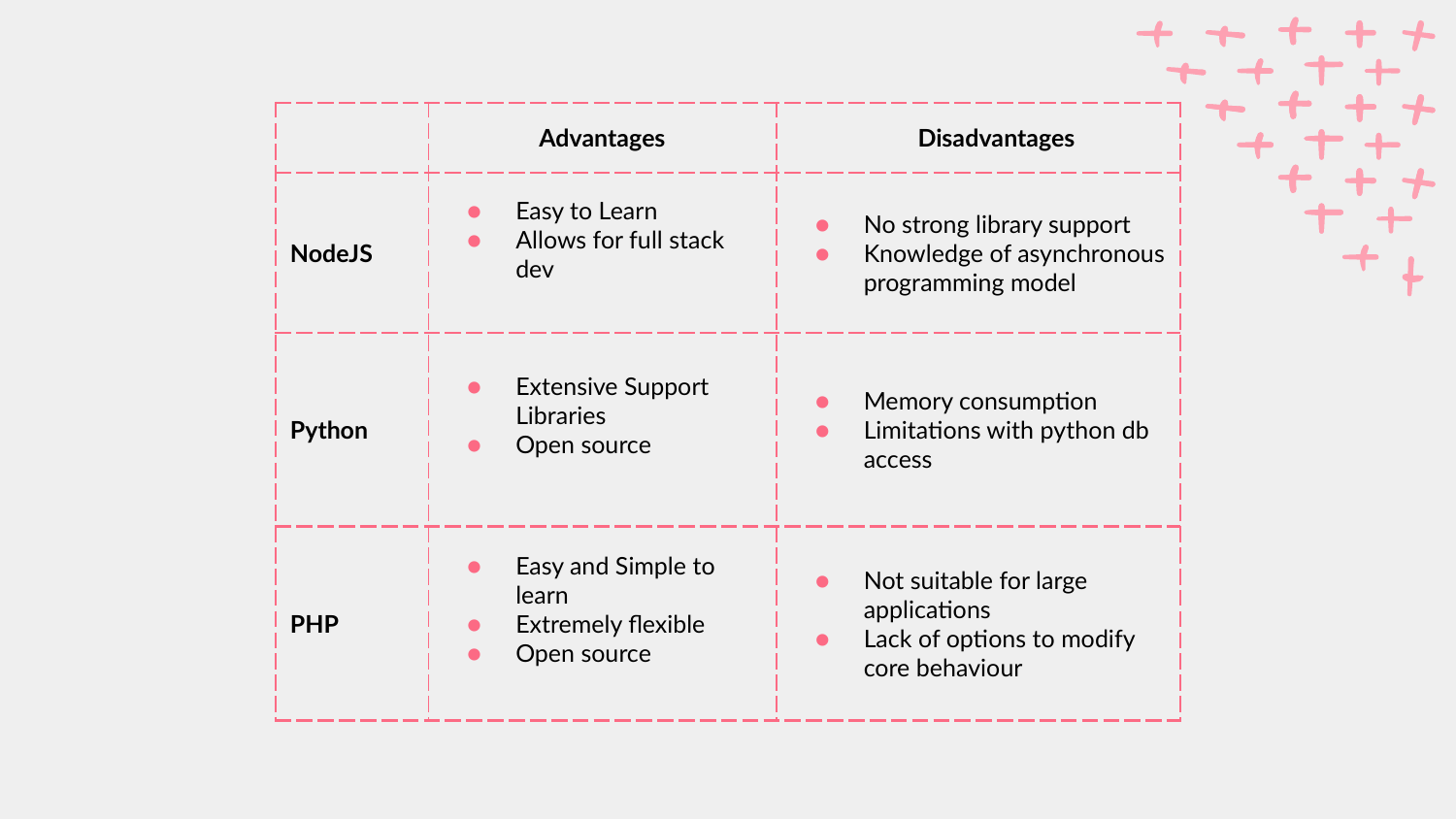

|  | Advantages | Disadvantages |
| --- | --- | --- |
| NodeJS | Easy to Learn Allows for full stack dev | No strong library support Knowledge of asynchronous programming model |
| Python | Extensive Support Libraries Open source | Memory consumption Limitations with python db access |
| PHP | Easy and Simple to learn Extremely flexible Open source | Not suitable for large applications Lack of options to modify core behaviour |